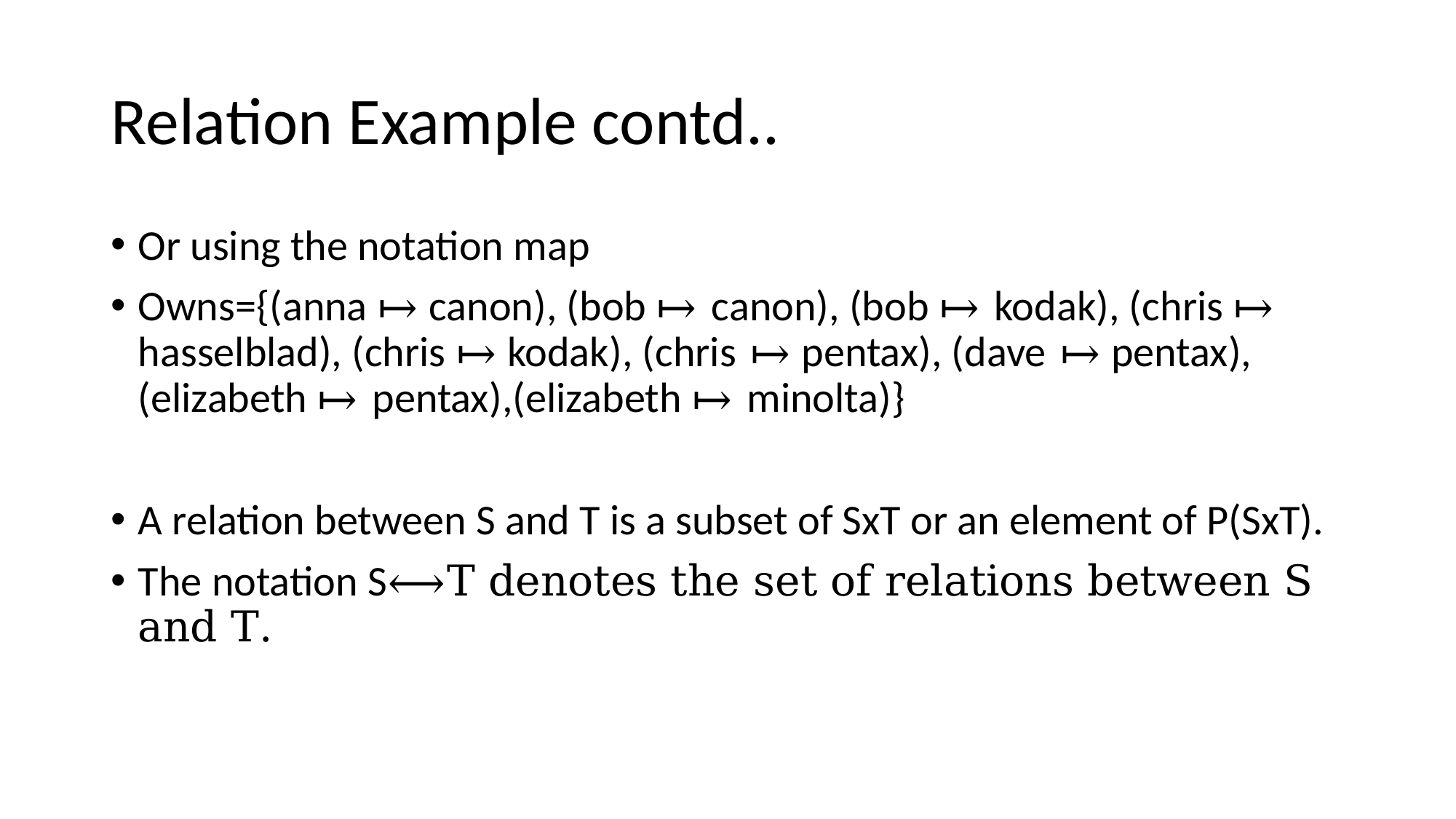

Relation Example contd..
Or using the notation map
Owns={(anna ↦ canon), (bob ↦ canon), (bob ↦ kodak), (chris ↦ hasselblad), (chris ↦ kodak), (chris ↦ pentax), (dave ↦ pentax), (elizabeth ↦ pentax),(elizabeth ↦ minolta)}

A relation between S and T is a subset of SxT or an element of P(SxT).
The notation S⟷T denotes the set of relations between S and T.